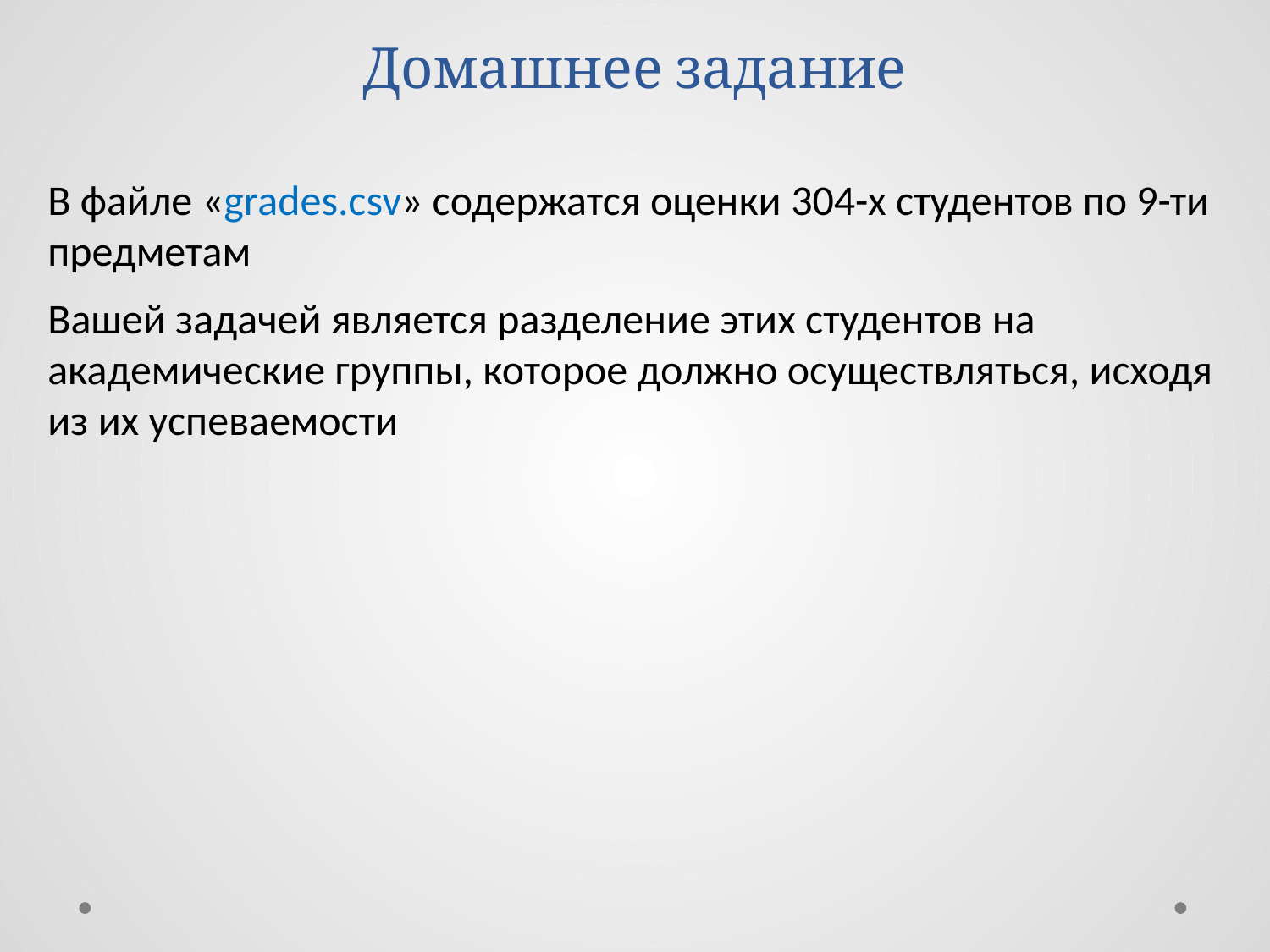

# Домашнее задание

В файле «grades.csv» содержатся оценки 304-х студентов по 9-ти предметам

Вашей задачей является разделение этих студентов на академические группы, которое должно осуществляться, исходя из их успеваемости